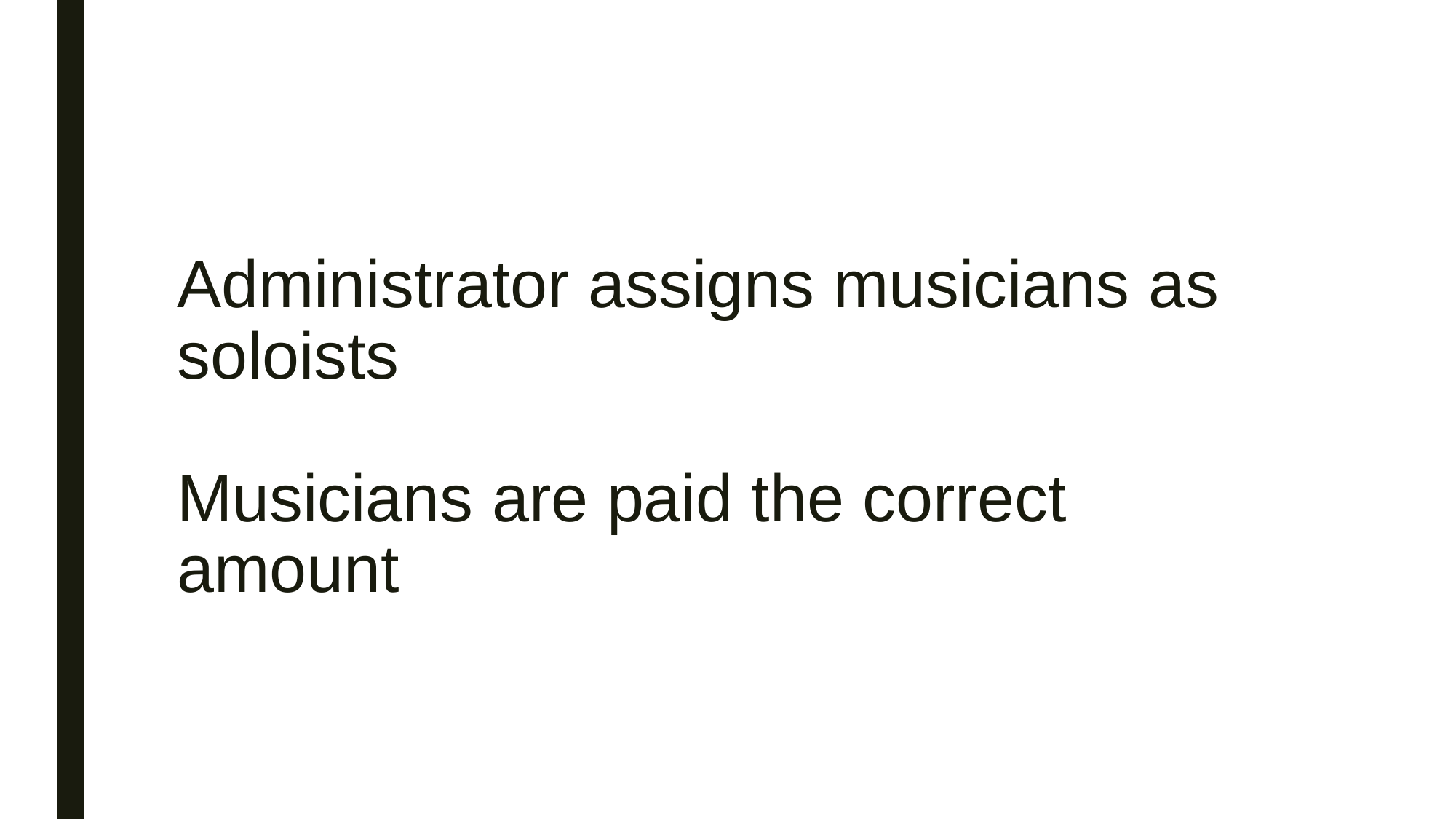

# Administrator assigns musicians as soloists Musicians are paid the correct amount